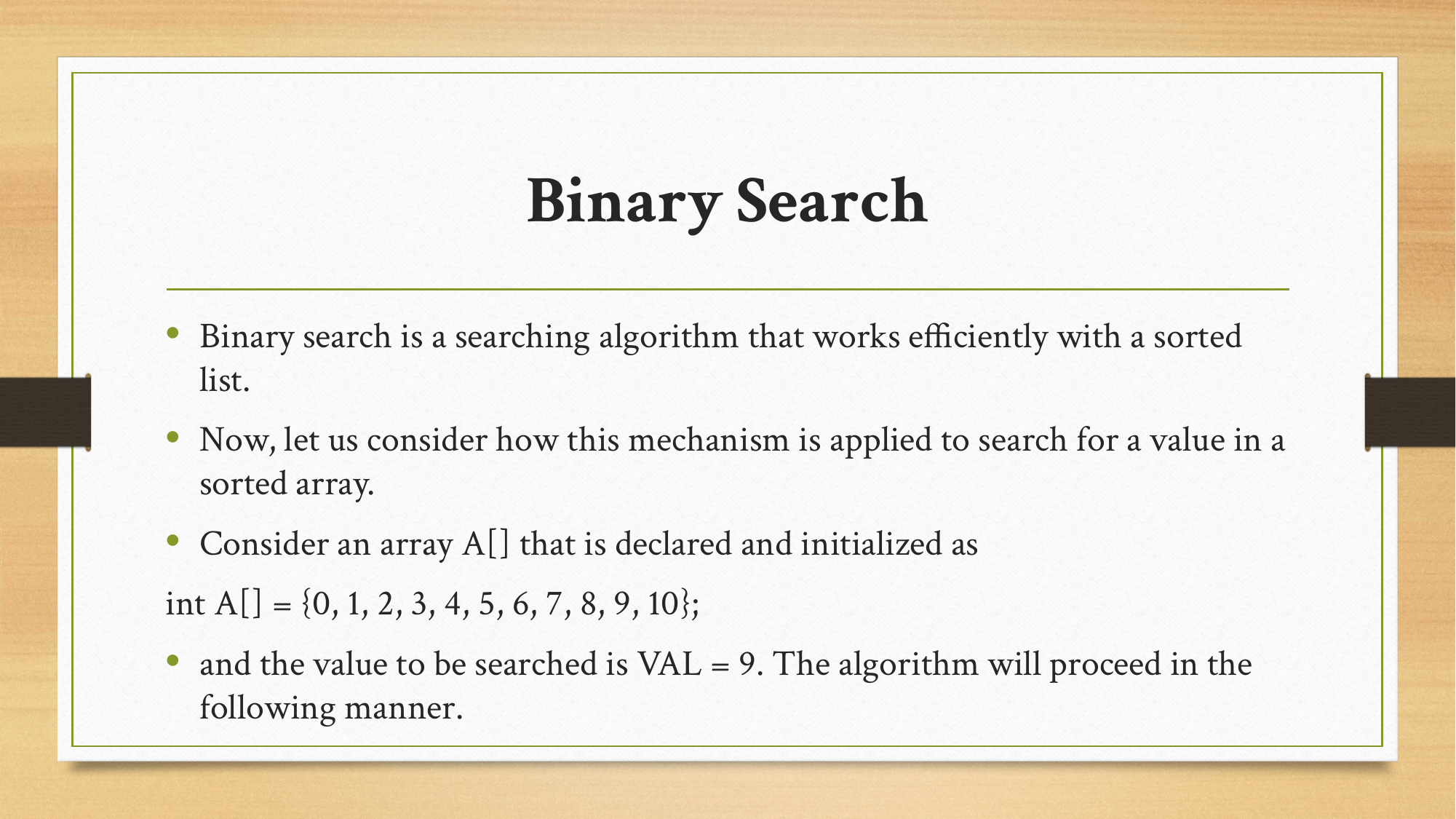

# Binary Search
Binary search is a searching algorithm that works efficiently with a sorted list.
Now, let us consider how this mechanism is applied to search for a value in a sorted array.
Consider an array A[] that is declared and initialized as
int A[] = {0, 1, 2, 3, 4, 5, 6, 7, 8, 9, 10};
and the value to be searched is VAL = 9. The algorithm will proceed in the following manner.